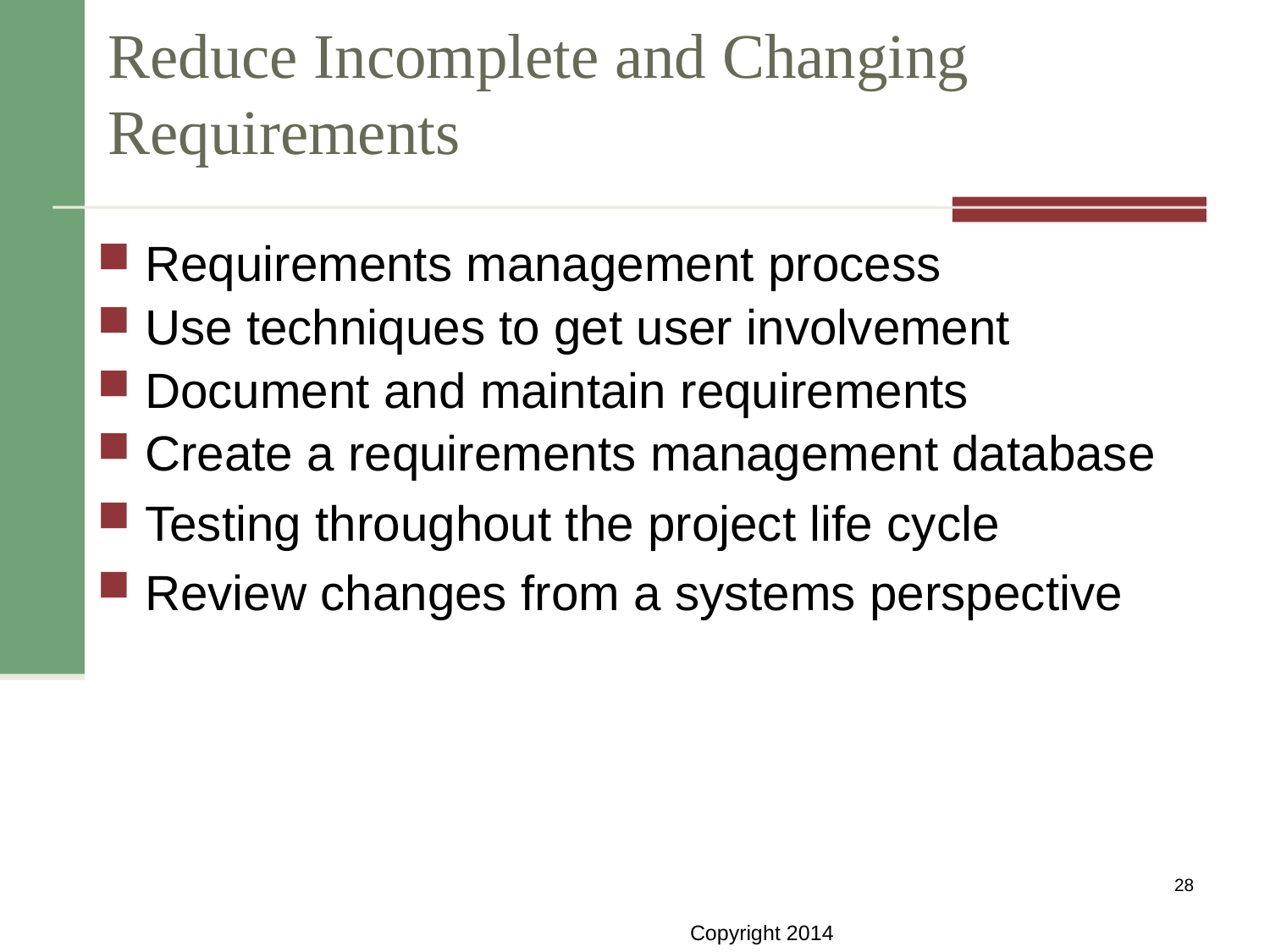

# Reduce Incomplete and Changing Requirements
Requirements management process
Use techniques to get user involvement
Document and maintain requirements
Create a requirements management database
Testing throughout the project life cycle
Review changes from a systems perspective

28